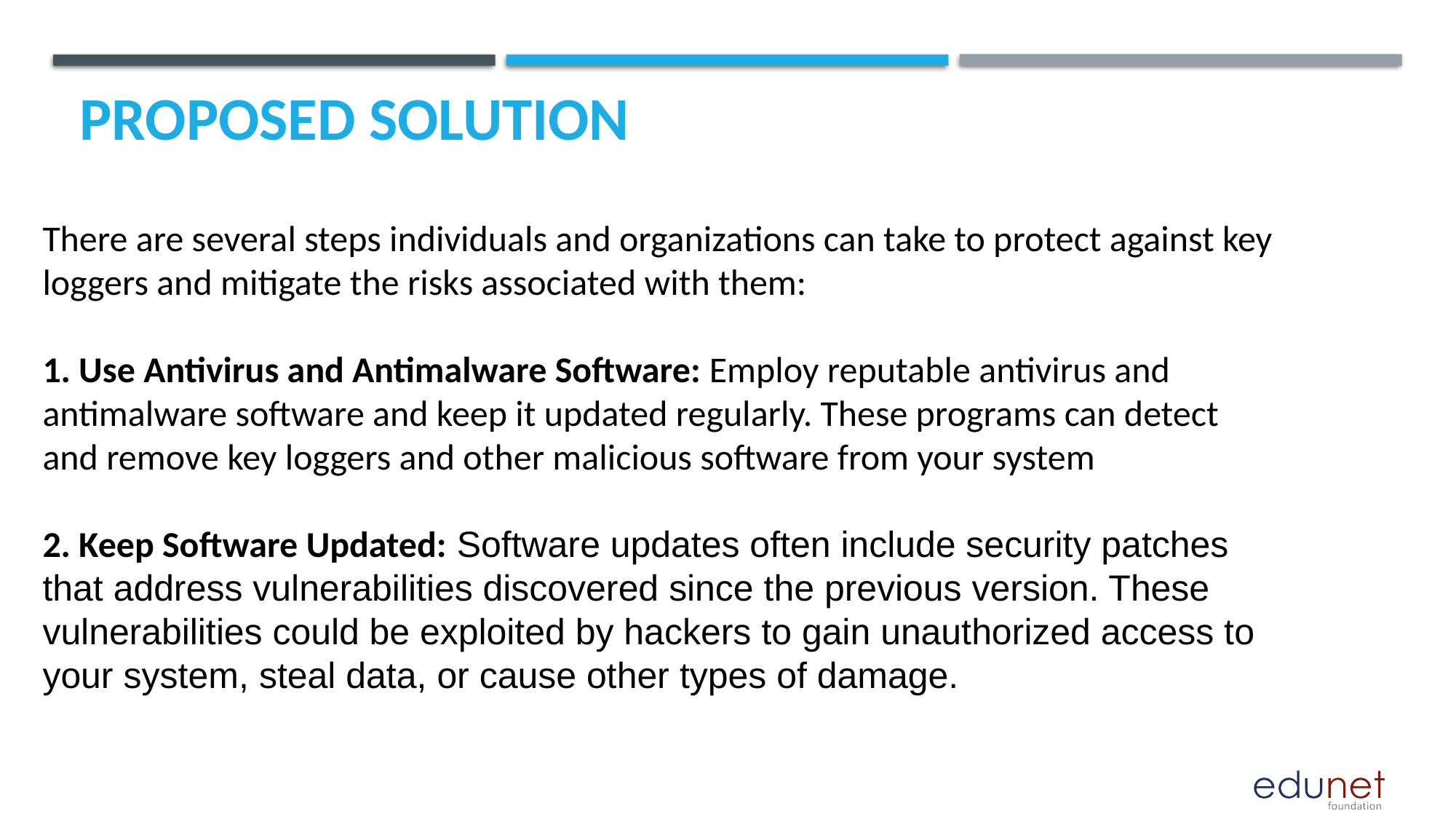

# Proposed SOLUTION

There are several steps individuals and organizations can take to protect against key loggers and mitigate the risks associated with them:

1. Use Antivirus and Antimalware Software: Employ reputable antivirus and antimalware software and keep it updated regularly. These programs can detect and remove key loggers and other malicious software from your system

2. Keep Software Updated: Software updates often include security patches that address vulnerabilities discovered since the previous version. These vulnerabilities could be exploited by hackers to gain unauthorized access to your system, steal data, or cause other types of damage.